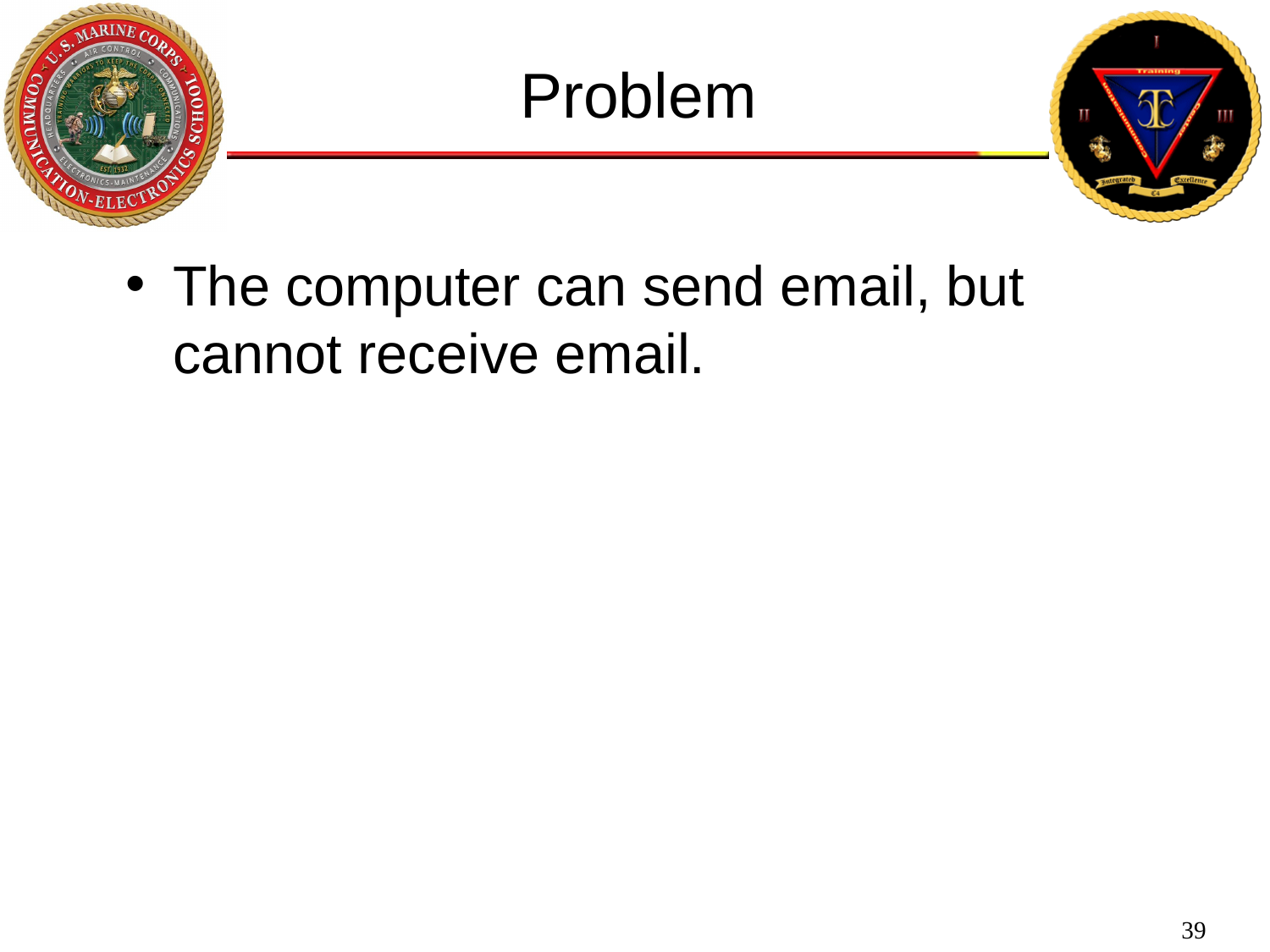

Problem
The computer can send email, but cannot receive email.